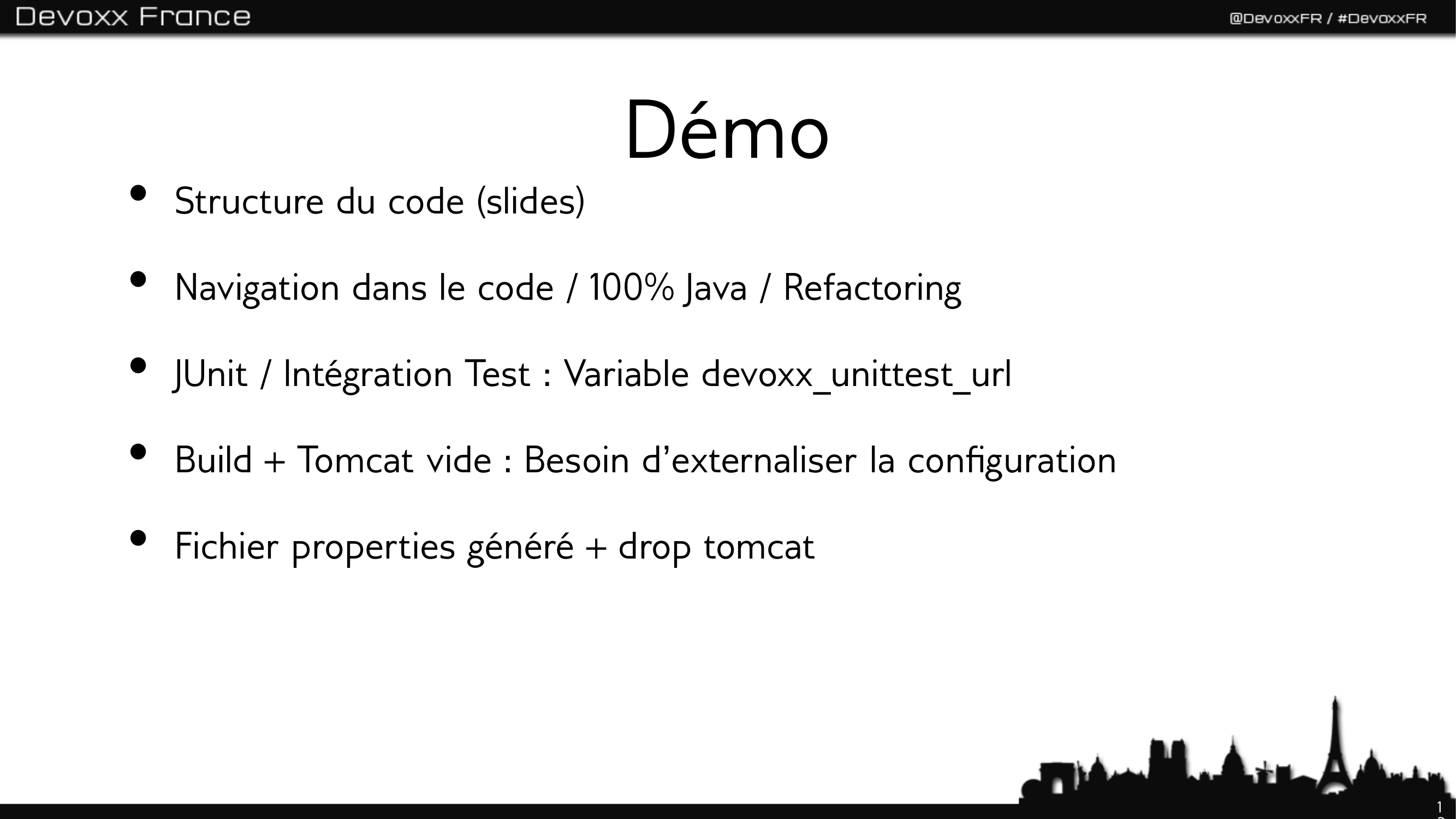

# Démo
Structure du code (slides)
Navigation dans le code / 100% Java / Refactoring
JUnit / Intégration Test : Variable devoxx_unittest_url
Build + Tomcat vide : Besoin d’externaliser la configuration
Fichier properties généré + drop tomcat

13